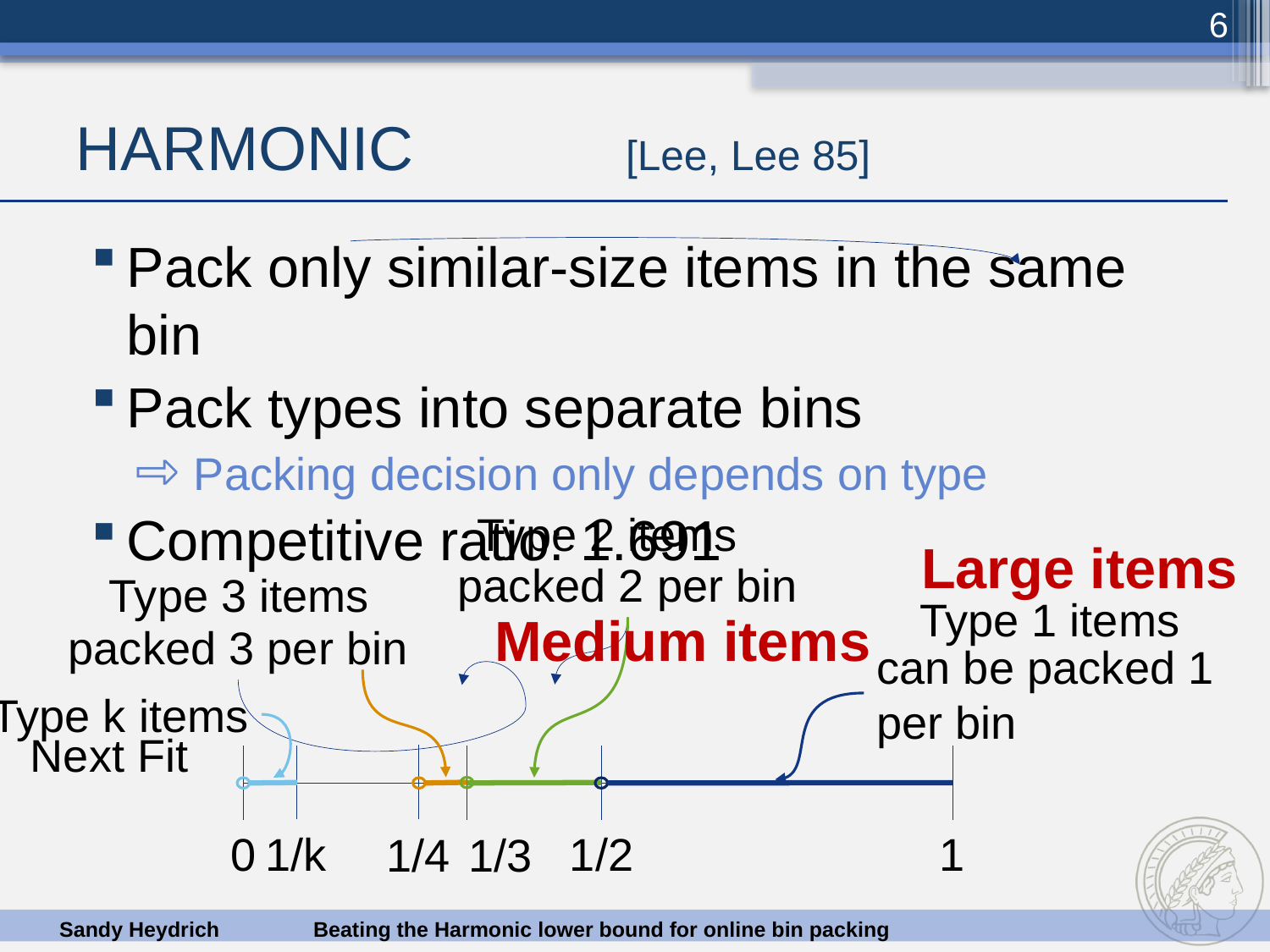

6
# Harmonic 				      [Lee, Lee 85]
Pack only similar-size items in the same bin
Pack types into separate bins
 Packing decision only depends on type
Competitive ratio: 1.691

similar “packing behavior”
Type 2 items
Large items

packed 2 per bin
Type 3 items
Type 1 items
Medium items
packed 3 per bin
can be packed 1 per bin
Type 1 items

Type k items
packed 1 per bin
Next Fit

1/k
1
1/2
0
1/4
1/3
Sandy Heydrich	Beating the Harmonic lower bound for online bin packing